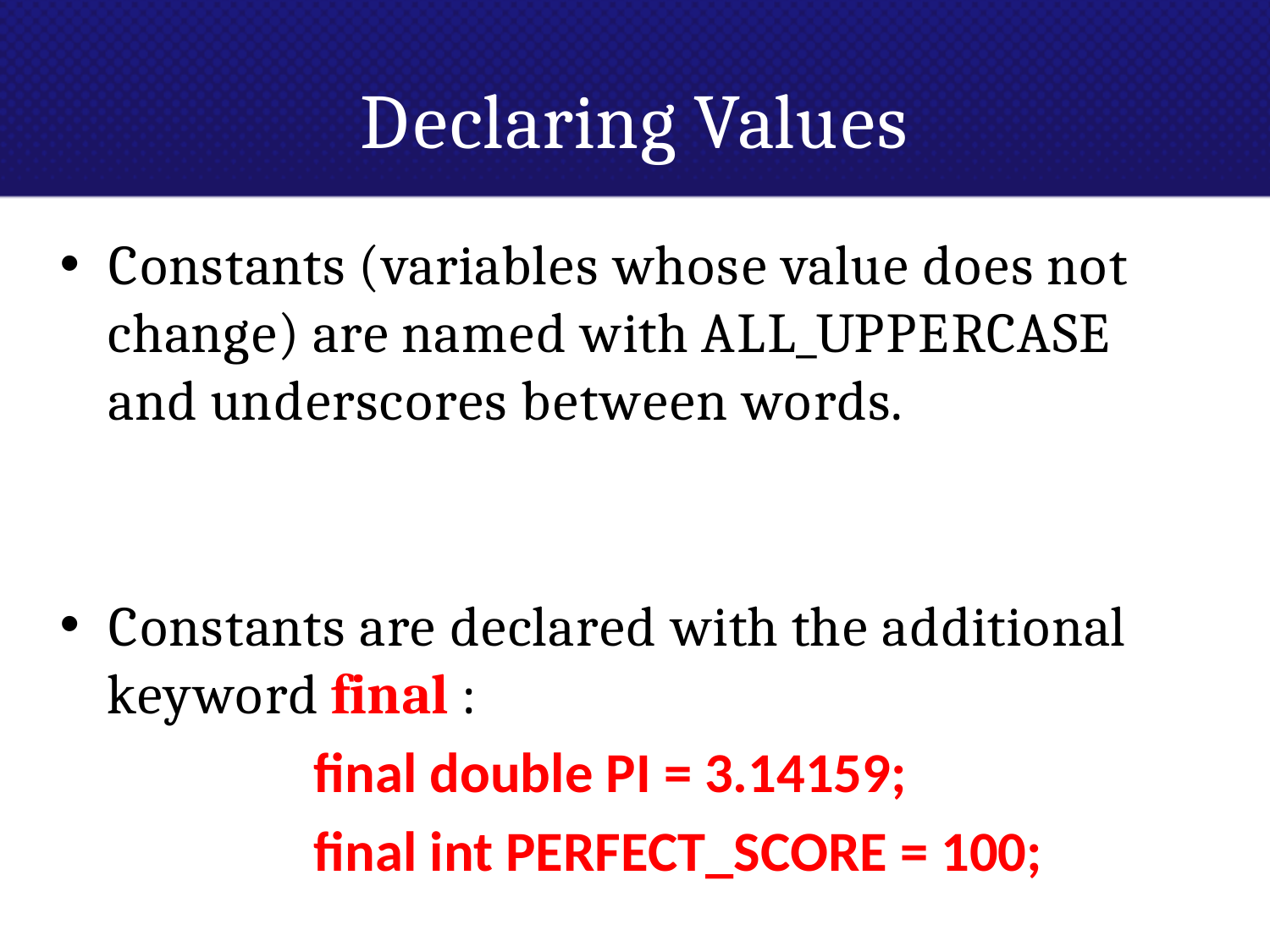

# Declaring Values
Constants (variables whose value does not change) are named with ALL_UPPERCASE and underscores between words.

Constants are declared with the additional keyword final :
		final double PI = 3.14159;
		final int PERFECT_SCORE = 100;